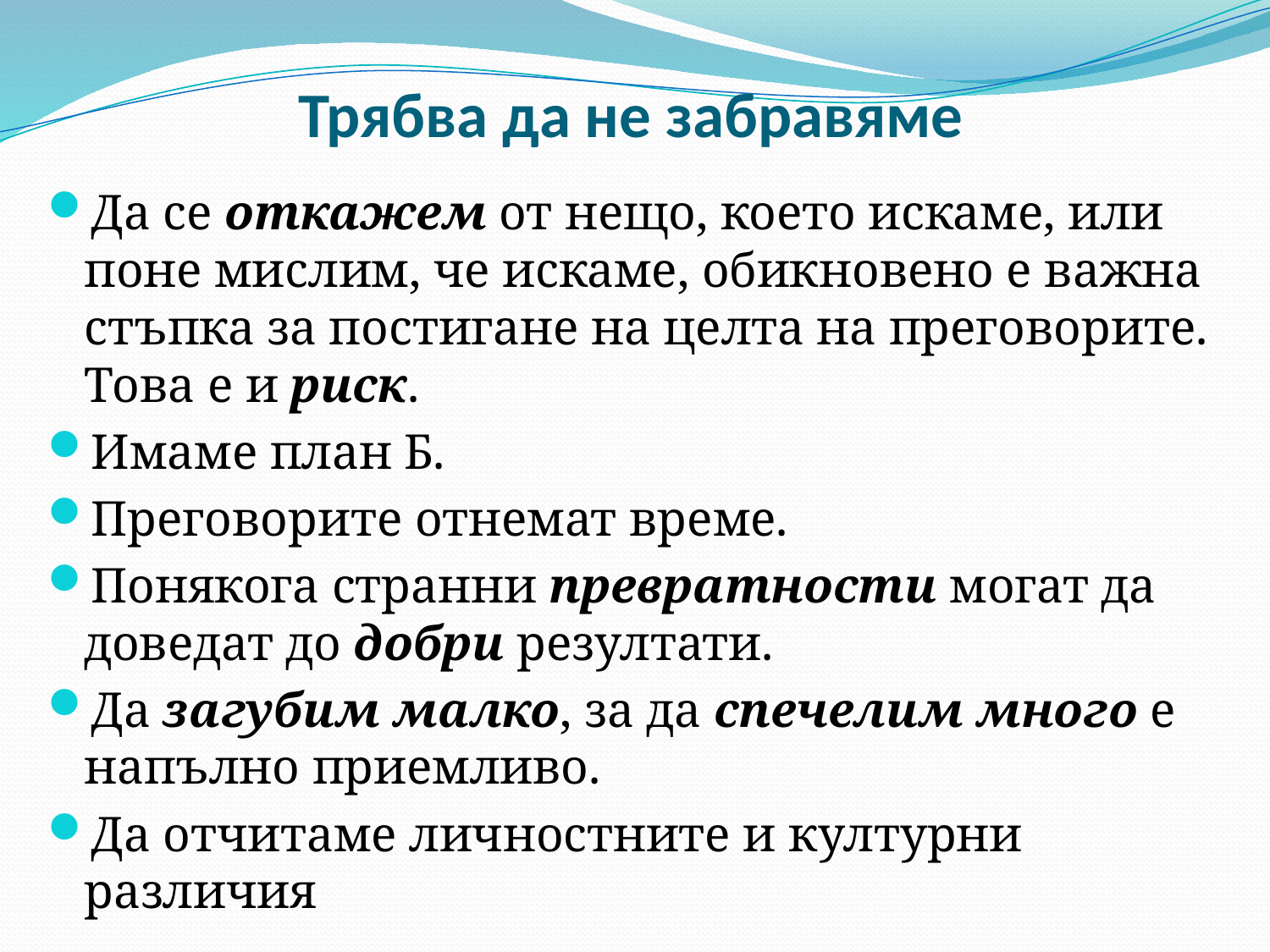

# Трябва да не забравяме
Да се откажем от нещо, което искаме, или поне мислим, че искаме, обикновено е важна стъпка за постигане на целта на преговорите. Това е и риск.
Имаме план Б.
Преговорите отнемат време.
Понякога странни превратности могат да доведат до добри резултати.
Да загубим малко, за да спечелим много е напълно приемливо.
Да отчитаме личностните и културни различия